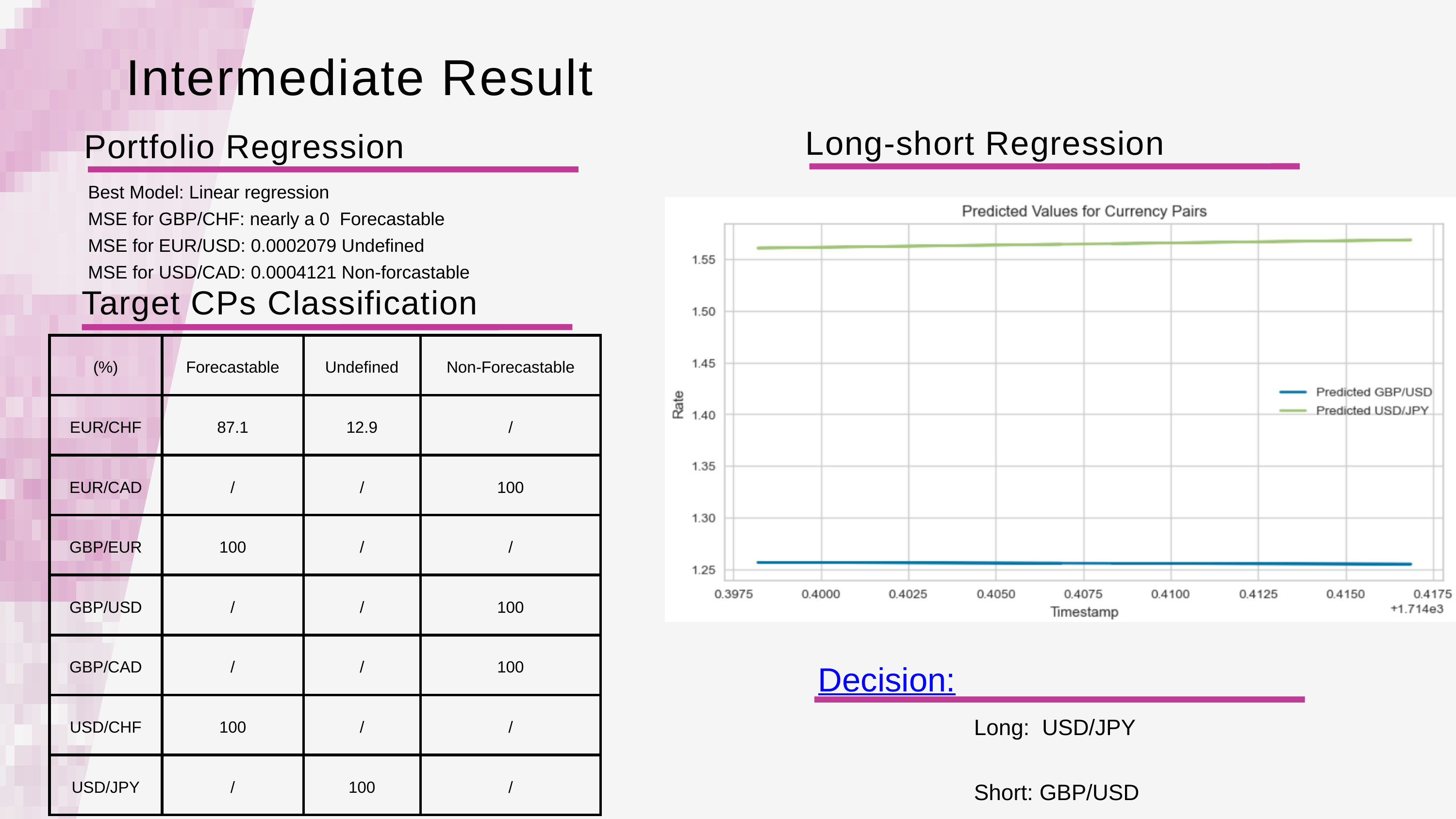

Intermediate Result

Long-short Regression
Portfolio Regression

Best Model: Linear regression
MSE for GBP/CHF: nearly a 0  Forecastable
MSE for EUR/USD: 0.0002079 Undefined
MSE for USD/CAD: 0.0004121 Non-forcastable

Target CPs Classification

| (%) | Forecastable | Undefined | Non-Forecastable |
| --- | --- | --- | --- |
| EUR/CHF | 87.1 | 12.9 | / |
| EUR/CAD | / | / | 100 |
| GBP/EUR | 100 | / | / |
| GBP/USD | / | / | 100 |
| GBP/CAD | / | / | 100 |
| USD/CHF | 100 | / | / |
| USD/JPY | / | 100 | / |
Decision:

Long:  USD/JPY

Short: GBP/USD